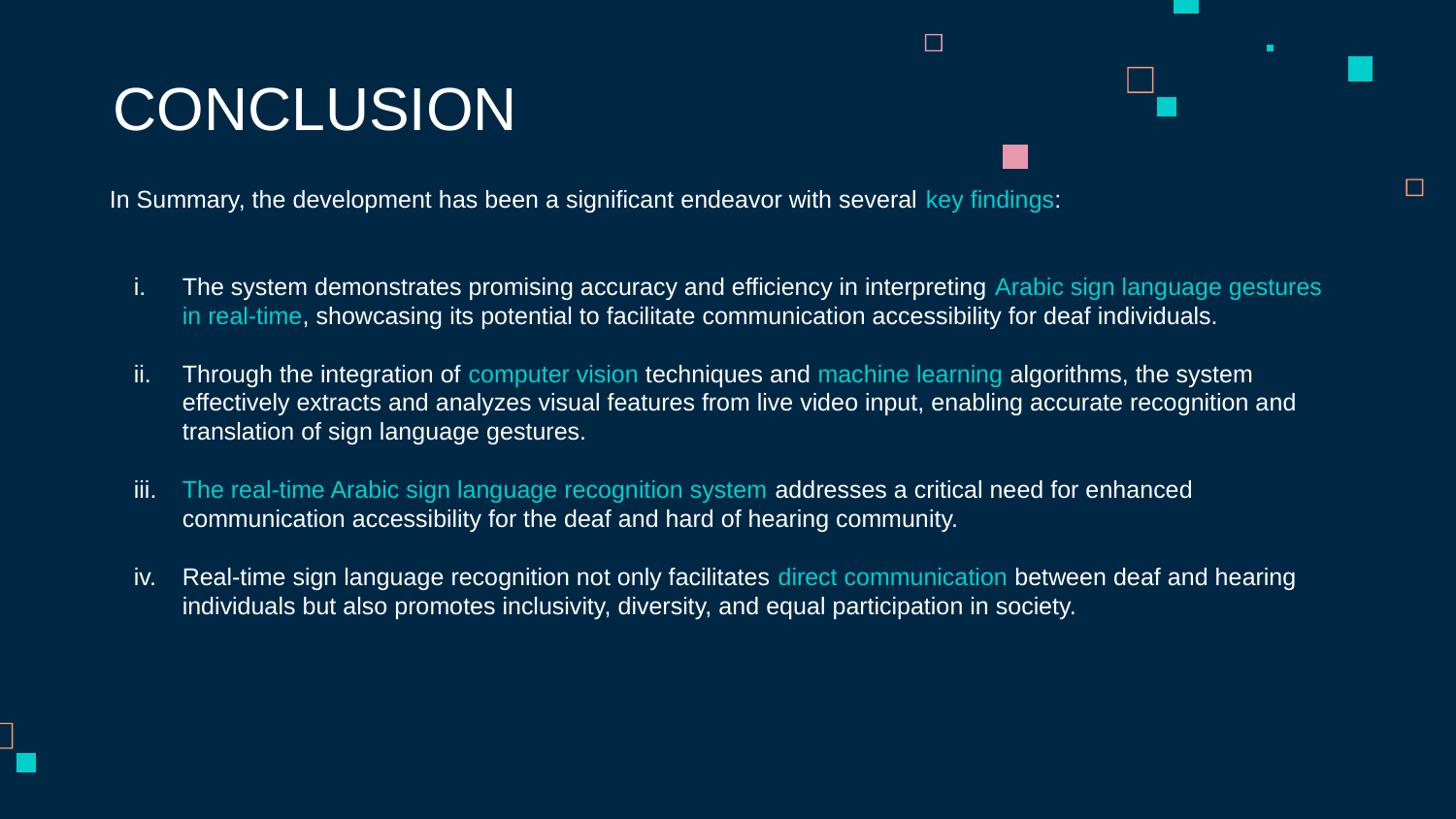

# CONCLUSION
In Summary, the development has been a significant endeavor with several key findings:

The system demonstrates promising accuracy and efficiency in interpreting Arabic sign language gestures in real-time, showcasing its potential to facilitate communication accessibility for deaf individuals.

Through the integration of computer vision techniques and machine learning algorithms, the system effectively extracts and analyzes visual features from live video input, enabling accurate recognition and translation of sign language gestures.

The real-time Arabic sign language recognition system addresses a critical need for enhanced communication accessibility for the deaf and hard of hearing community.

Real-time sign language recognition not only facilitates direct communication between deaf and hearing individuals but also promotes inclusivity, diversity, and equal participation in society.